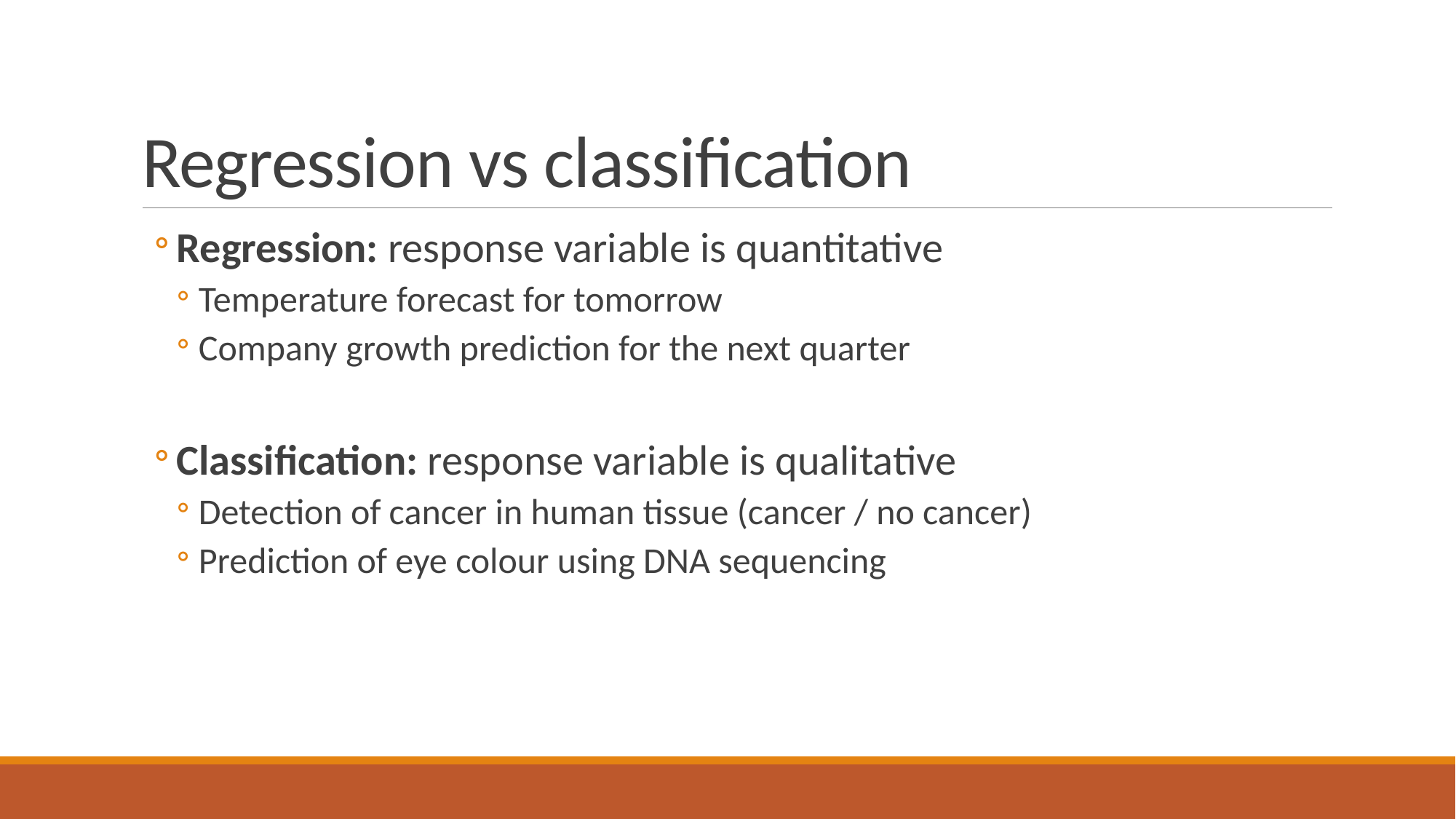

# Regression vs classification
Regression: response variable is quantitative
Temperature forecast for tomorrow
Company growth prediction for the next quarter

Classification: response variable is qualitative
Detection of cancer in human tissue (cancer / no cancer)
Prediction of eye colour using DNA sequencing